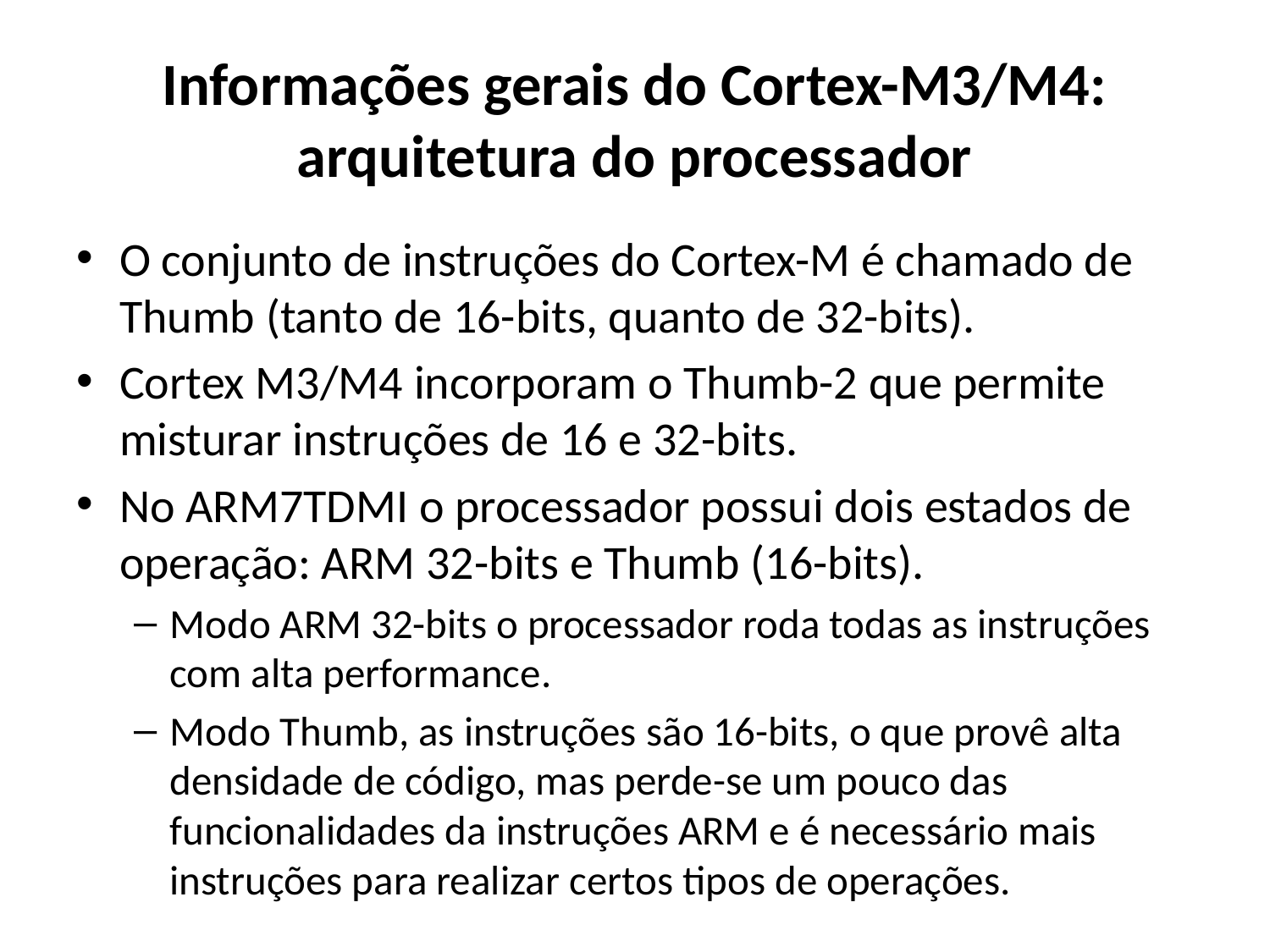

# Informações gerais do Cortex-M3/M4: arquitetura do processador
O conjunto de instruções do Cortex-M é chamado de Thumb (tanto de 16-bits, quanto de 32-bits).
Cortex M3/M4 incorporam o Thumb-2 que permite misturar instruções de 16 e 32-bits.
No ARM7TDMI o processador possui dois estados de operação: ARM 32-bits e Thumb (16-bits).
Modo ARM 32-bits o processador roda todas as instruções com alta performance.
Modo Thumb, as instruções são 16-bits, o que provê alta densidade de código, mas perde-se um pouco das funcionalidades da instruções ARM e é necessário mais instruções para realizar certos tipos de operações.